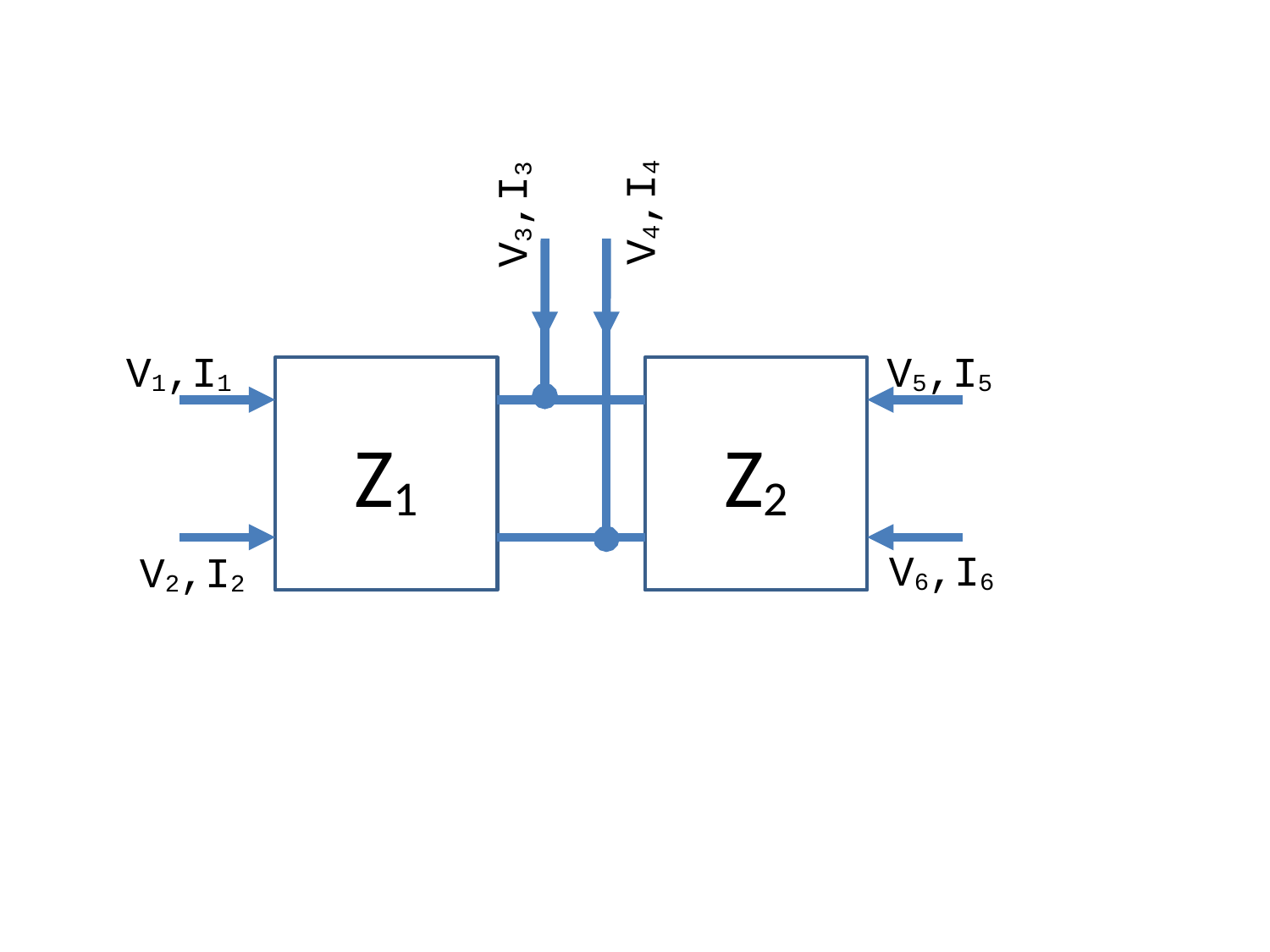

V4,I4
V3,I3
V1,I1
V5,I5
Z1
Z2
V6,I6
V2,I2